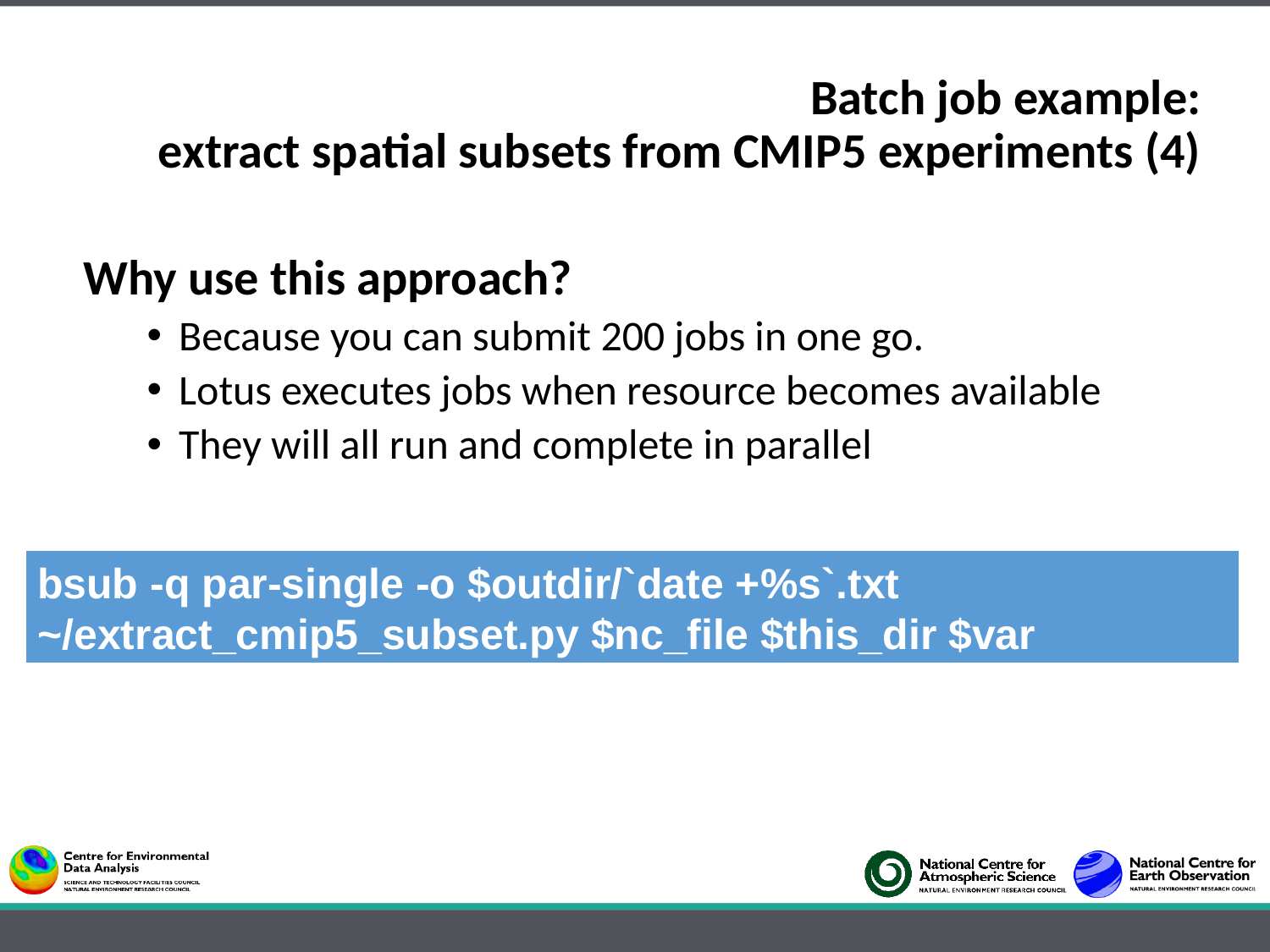

# Batch job example: extract spatial subsets from CMIP5 experiments (4)

Why use this approach?
Because you can submit 200 jobs in one go.
Lotus executes jobs when resource becomes available
They will all run and complete in parallel
bsub -q par-single -o $outdir/`date +%s`.txt ~/extract_cmip5_subset.py $nc_file $this_dir $var